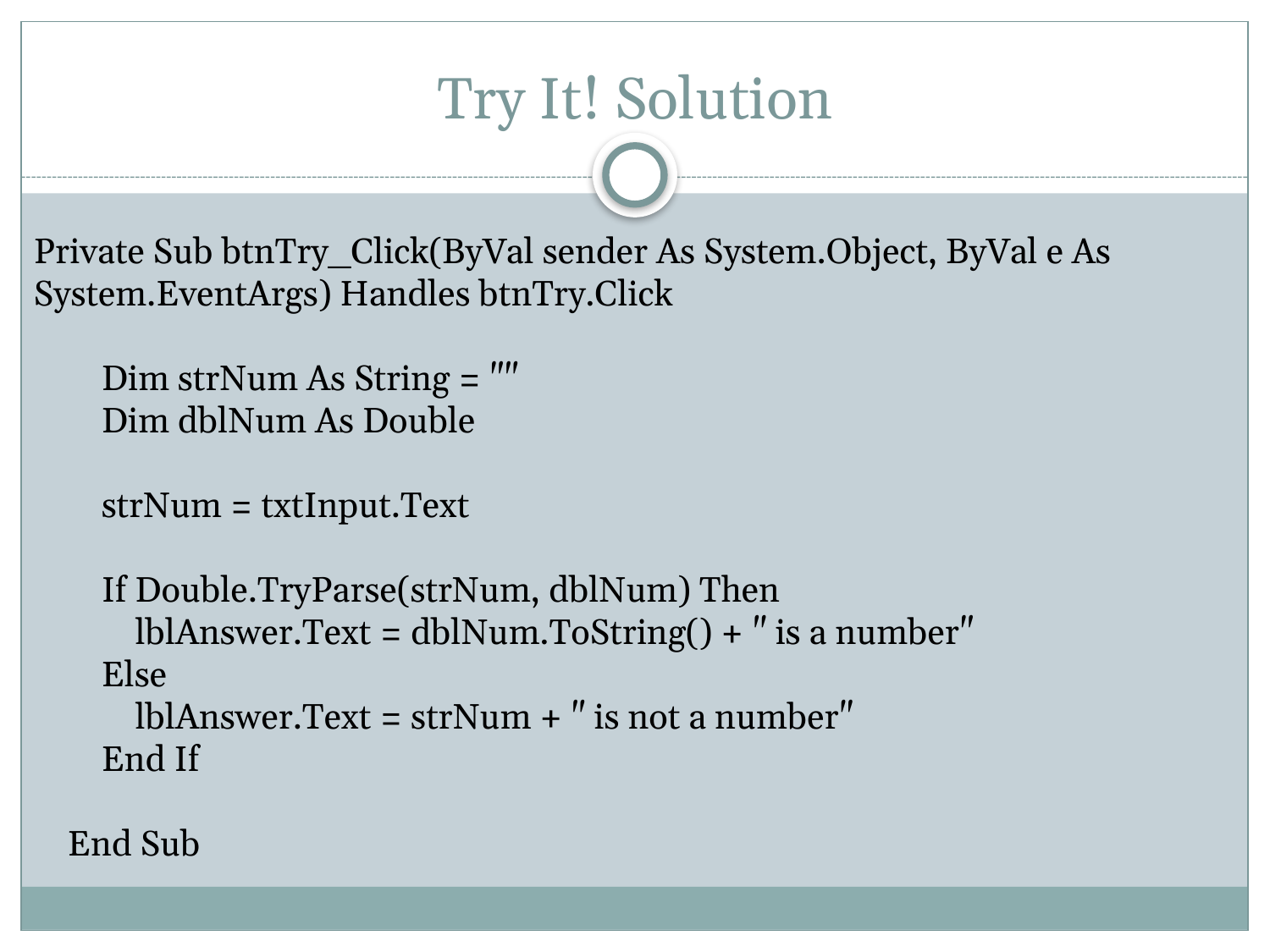

# Try It! Solution
Private Sub btnTry_Click(ByVal sender As System.Object, ByVal e As System.EventArgs) Handles btnTry.Click

        Dim strNum As String = ""
        Dim dblNum As Double

        strNum = txtInput.Text

        If Double.TryParse(strNum, dblNum) Then
            lblAnswer.Text = dblNum.ToString() + " is a number"
        Else
            lblAnswer.Text = strNum + " is not a number"
        End If

    End Sub